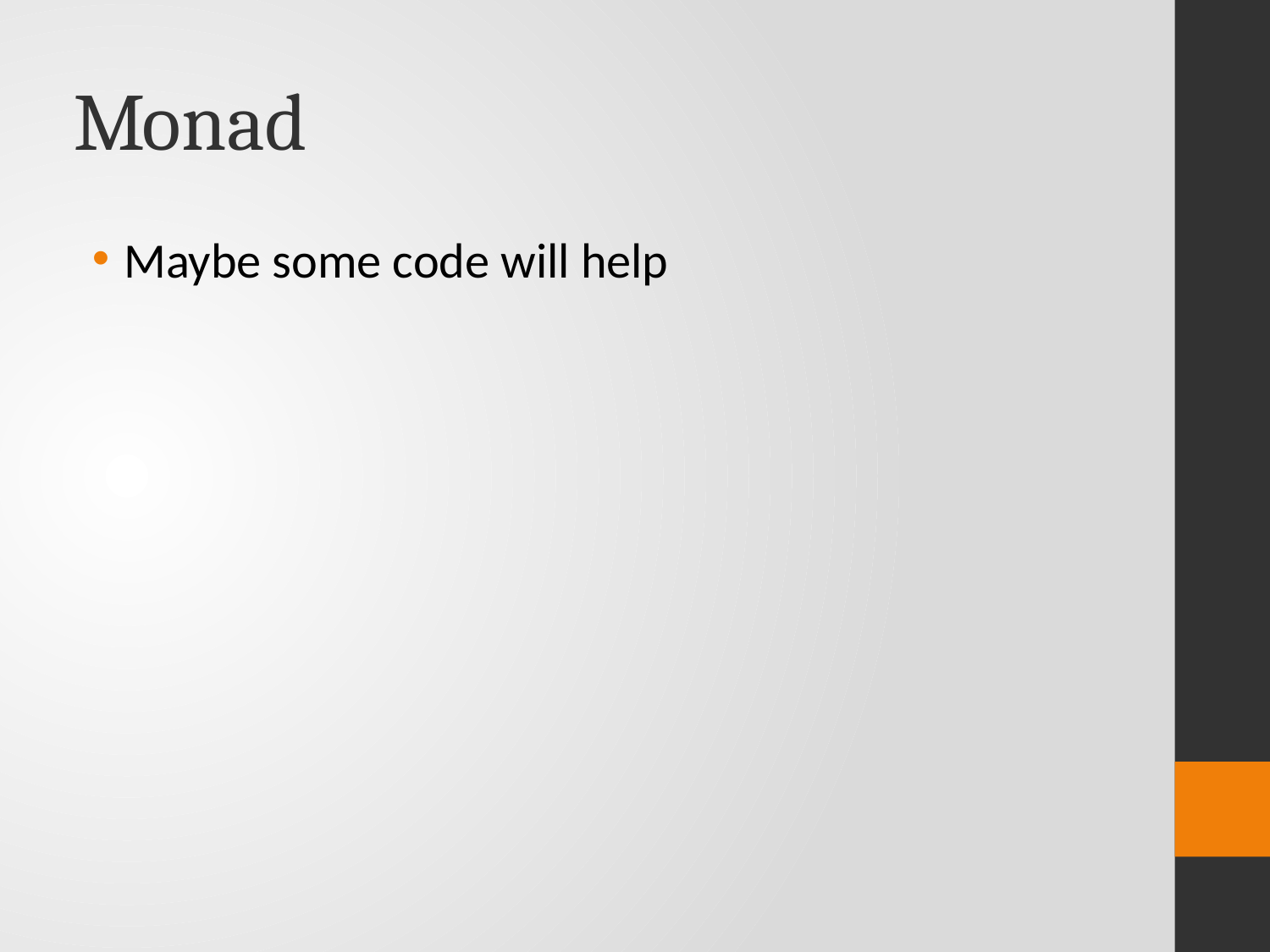

# Monad
Maybe some code will help